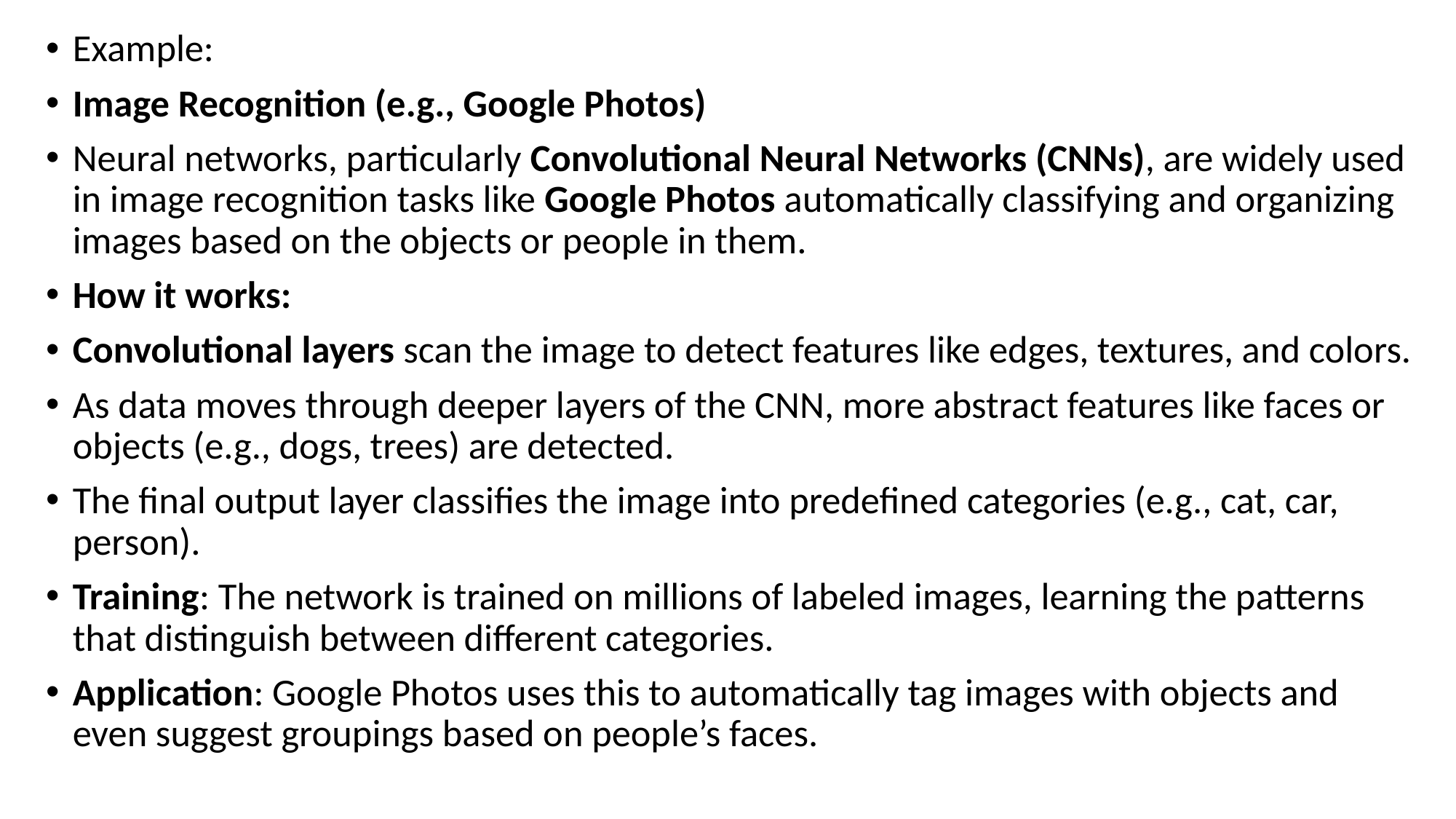

Example:
Image Recognition (e.g., Google Photos)
Neural networks, particularly Convolutional Neural Networks (CNNs), are widely used in image recognition tasks like Google Photos automatically classifying and organizing images based on the objects or people in them.
How it works:
Convolutional layers scan the image to detect features like edges, textures, and colors.
As data moves through deeper layers of the CNN, more abstract features like faces or objects (e.g., dogs, trees) are detected.
The final output layer classifies the image into predefined categories (e.g., cat, car, person).
Training: The network is trained on millions of labeled images, learning the patterns that distinguish between different categories.
Application: Google Photos uses this to automatically tag images with objects and even suggest groupings based on people’s faces.